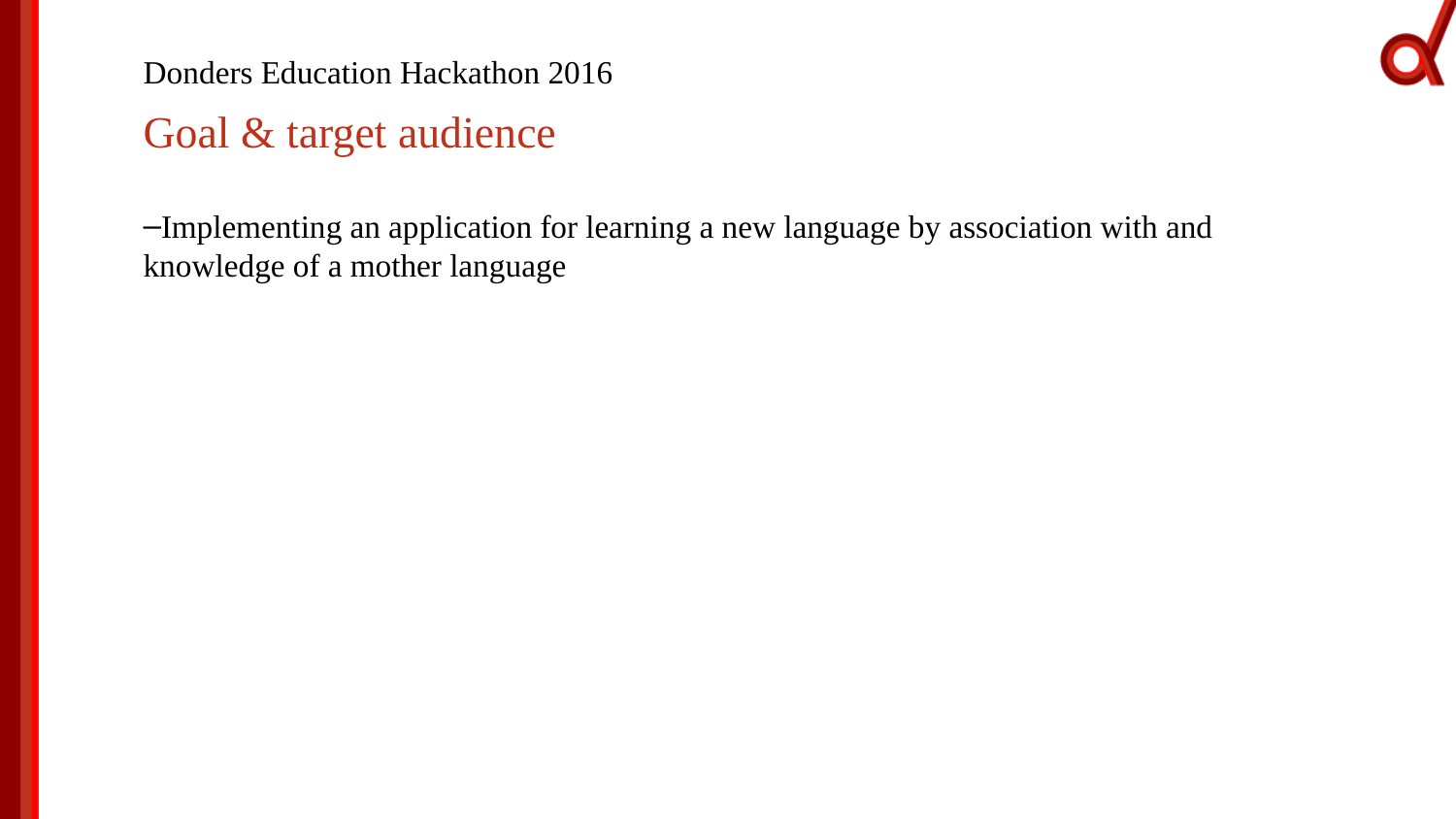

# Donders Education Hackathon 2016
Goal & target audience
Implementing an application for learning a new language by association with and knowledge of a mother language